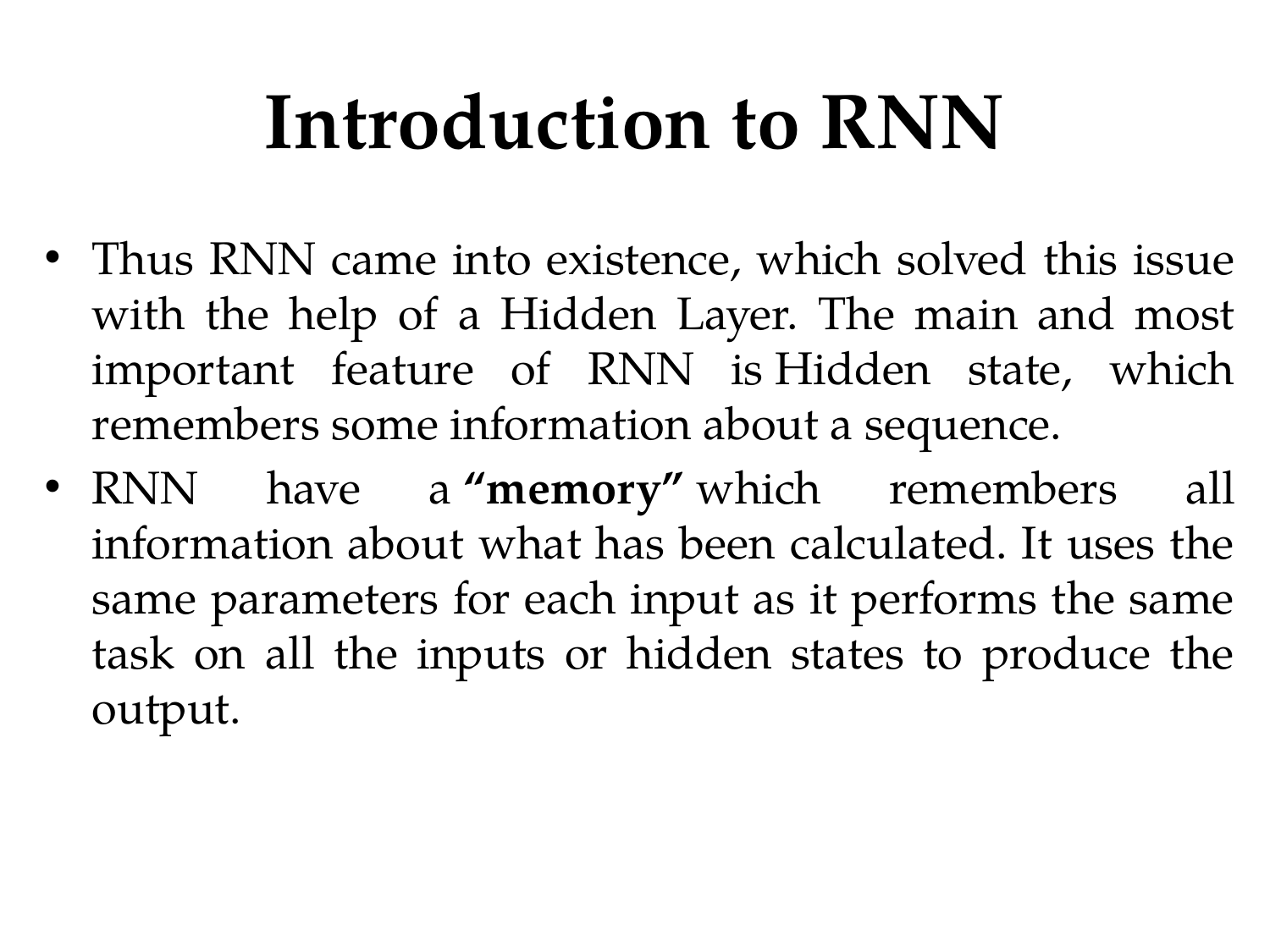

# Introduction to RNN
Thus RNN came into existence, which solved this issue with the help of a Hidden Layer. The main and most important feature of RNN is Hidden state, which remembers some information about a sequence.
RNN have a “memory” which remembers all information about what has been calculated. It uses the same parameters for each input as it performs the same task on all the inputs or hidden states to produce the output.